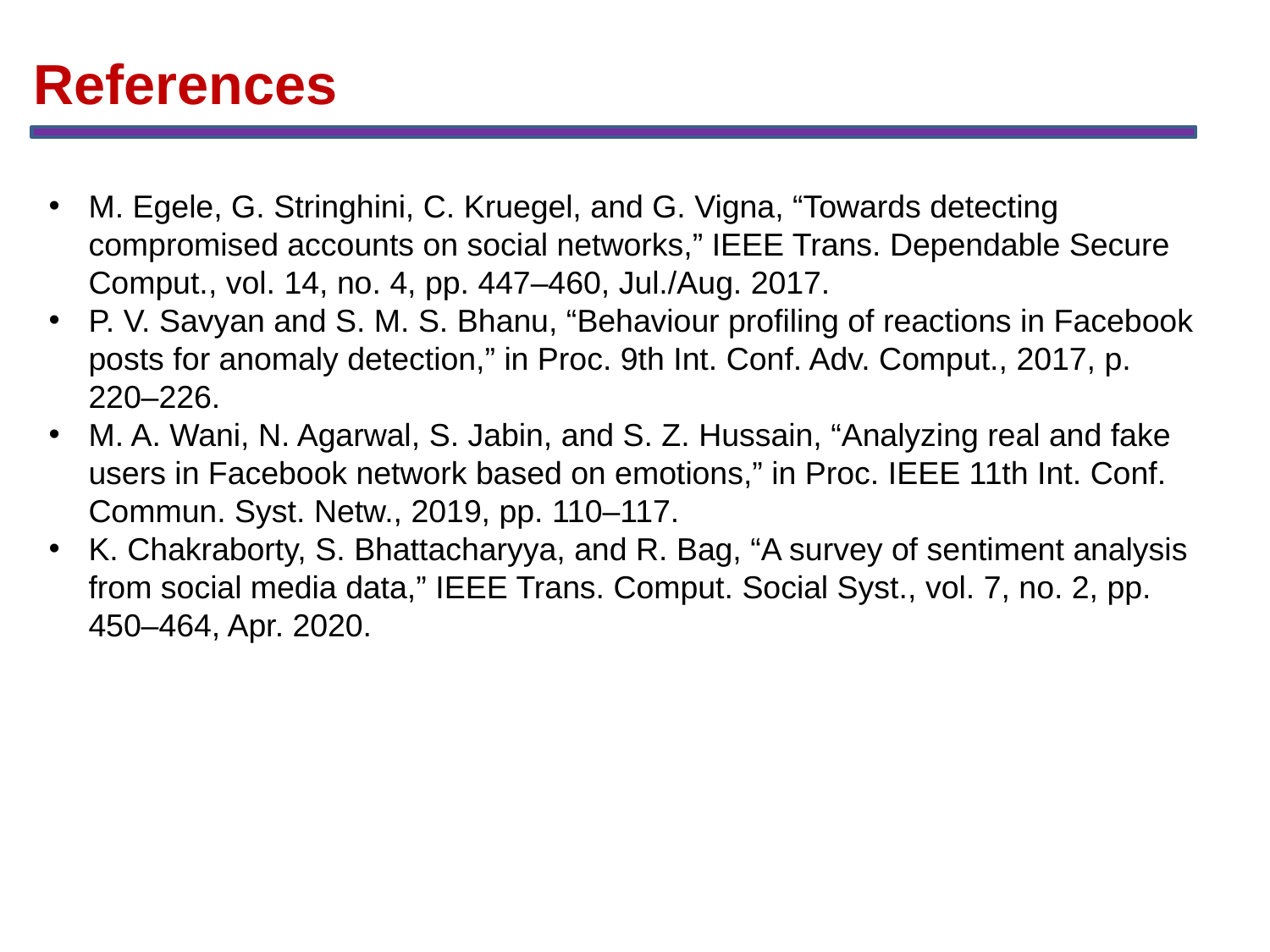

References

M. Egele, G. Stringhini, C. Kruegel, and G. Vigna, “Towards detecting compromised accounts on social networks,” IEEE Trans. Dependable Secure Comput., vol. 14, no. 4, pp. 447–460, Jul./Aug. 2017.
P. V. Savyan and S. M. S. Bhanu, “Behaviour profiling of reactions in Facebook posts for anomaly detection,” in Proc. 9th Int. Conf. Adv. Comput., 2017, p. 220–226.
M. A. Wani, N. Agarwal, S. Jabin, and S. Z. Hussain, “Analyzing real and fake users in Facebook network based on emotions,” in Proc. IEEE 11th Int. Conf. Commun. Syst. Netw., 2019, pp. 110–117.
K. Chakraborty, S. Bhattacharyya, and R. Bag, “A survey of sentiment analysis from social media data,” IEEE Trans. Comput. Social Syst., vol. 7, no. 2, pp. 450–464, Apr. 2020.